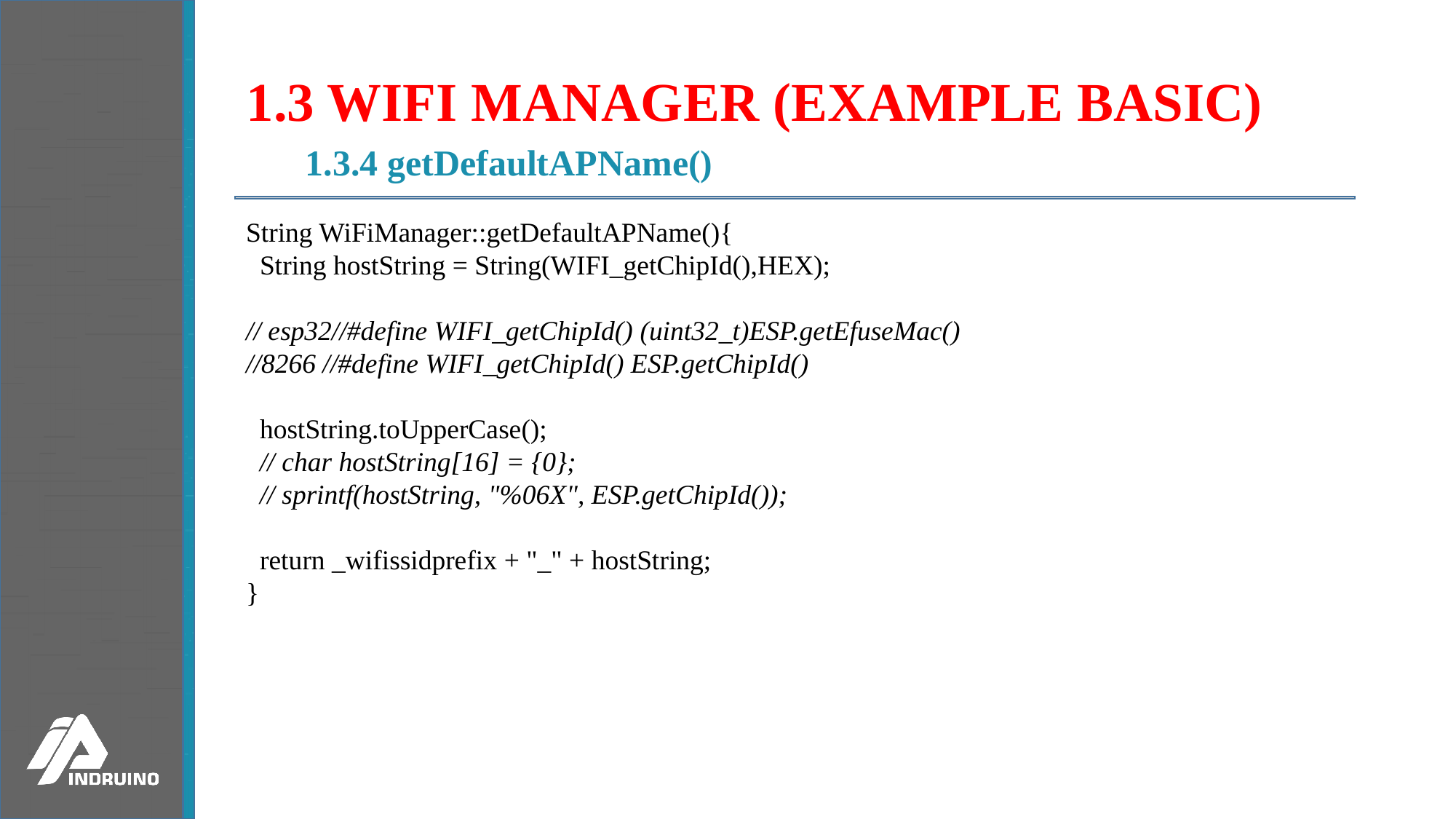

# 1.3 WIFI MANAGER (EXAMPLE BASIC)
1.3.4 getDefaultAPName()
String WiFiManager::getDefaultAPName(){
  String hostString = String(WIFI_getChipId(),HEX);

// esp32//#define WIFI_getChipId() (uint32_t)ESP.getEfuseMac()
//8266 //#define WIFI_getChipId() ESP.getChipId()

  hostString.toUpperCase();
  // char hostString[16] = {0};
  // sprintf(hostString, "%06X", ESP.getChipId());

  return _wifissidprefix + "_" + hostString;
}